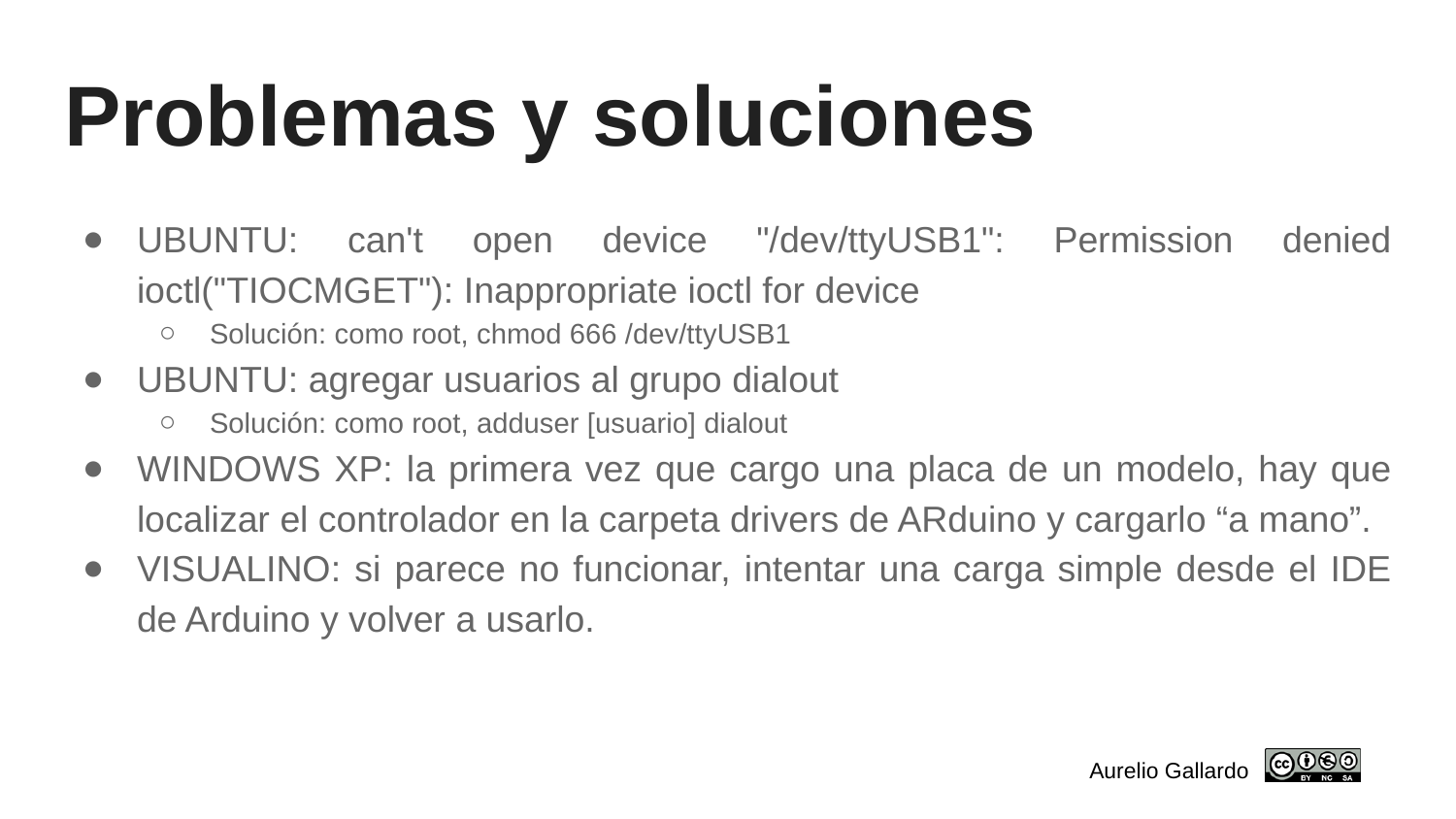

# Problemas y soluciones
UBUNTU: can't open device "/dev/ttyUSB1": Permission denied ioctl("TIOCMGET"): Inappropriate ioctl for device
Solución: como root, chmod 666 /dev/ttyUSB1
UBUNTU: agregar usuarios al grupo dialout
Solución: como root, adduser [usuario] dialout
WINDOWS XP: la primera vez que cargo una placa de un modelo, hay que localizar el controlador en la carpeta drivers de ARduino y cargarlo “a mano”.
VISUALINO: si parece no funcionar, intentar una carga simple desde el IDE de Arduino y volver a usarlo.